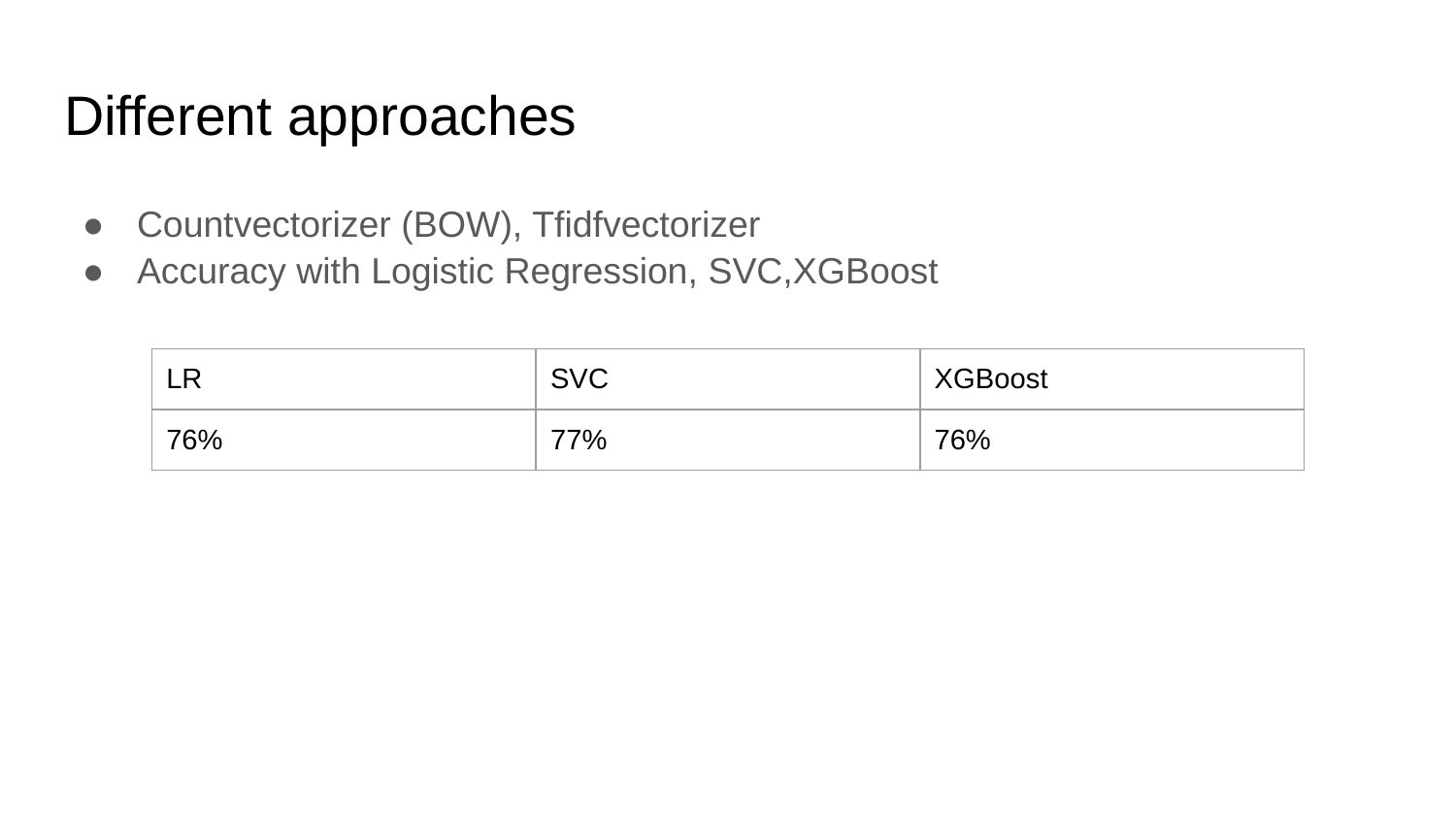

# Different approaches
Countvectorizer (BOW), Tfidfvectorizer
Accuracy with Logistic Regression, SVC,XGBoost

| LR | SVC | XGBoost |
| --- | --- | --- |
| 76% | 77% | 76% |